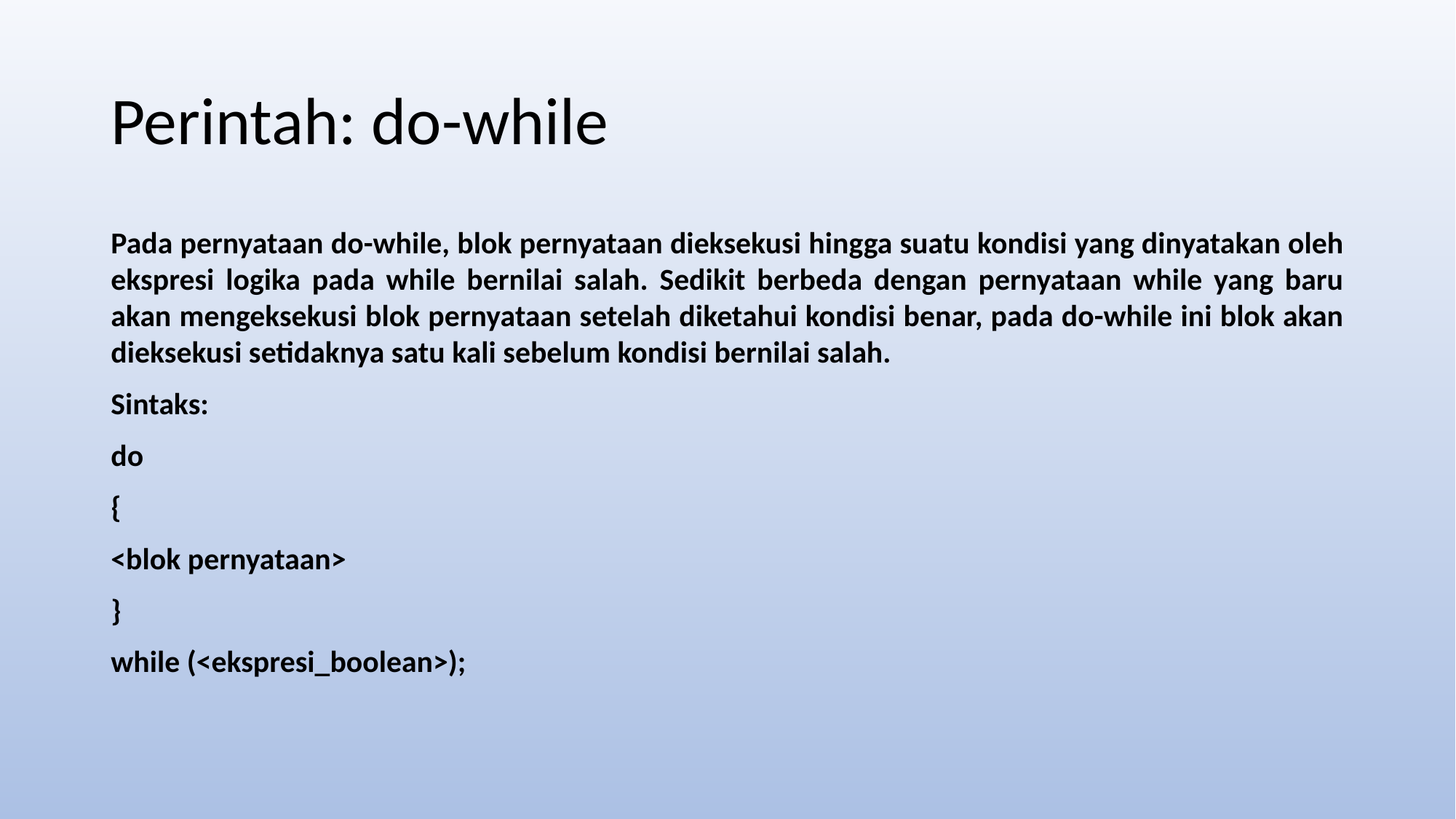

# Perintah: do-while
Pada pernyataan do-while, blok pernyataan dieksekusi hingga suatu kondisi yang dinyatakan oleh ekspresi logika pada while bernilai salah. Sedikit berbeda dengan pernyataan while yang baru akan mengeksekusi blok pernyataan setelah diketahui kondisi benar, pada do-while ini blok akan dieksekusi setidaknya satu kali sebelum kondisi bernilai salah.
Sintaks:
do
{
<blok pernyataan>
}
while (<ekspresi_boolean>);